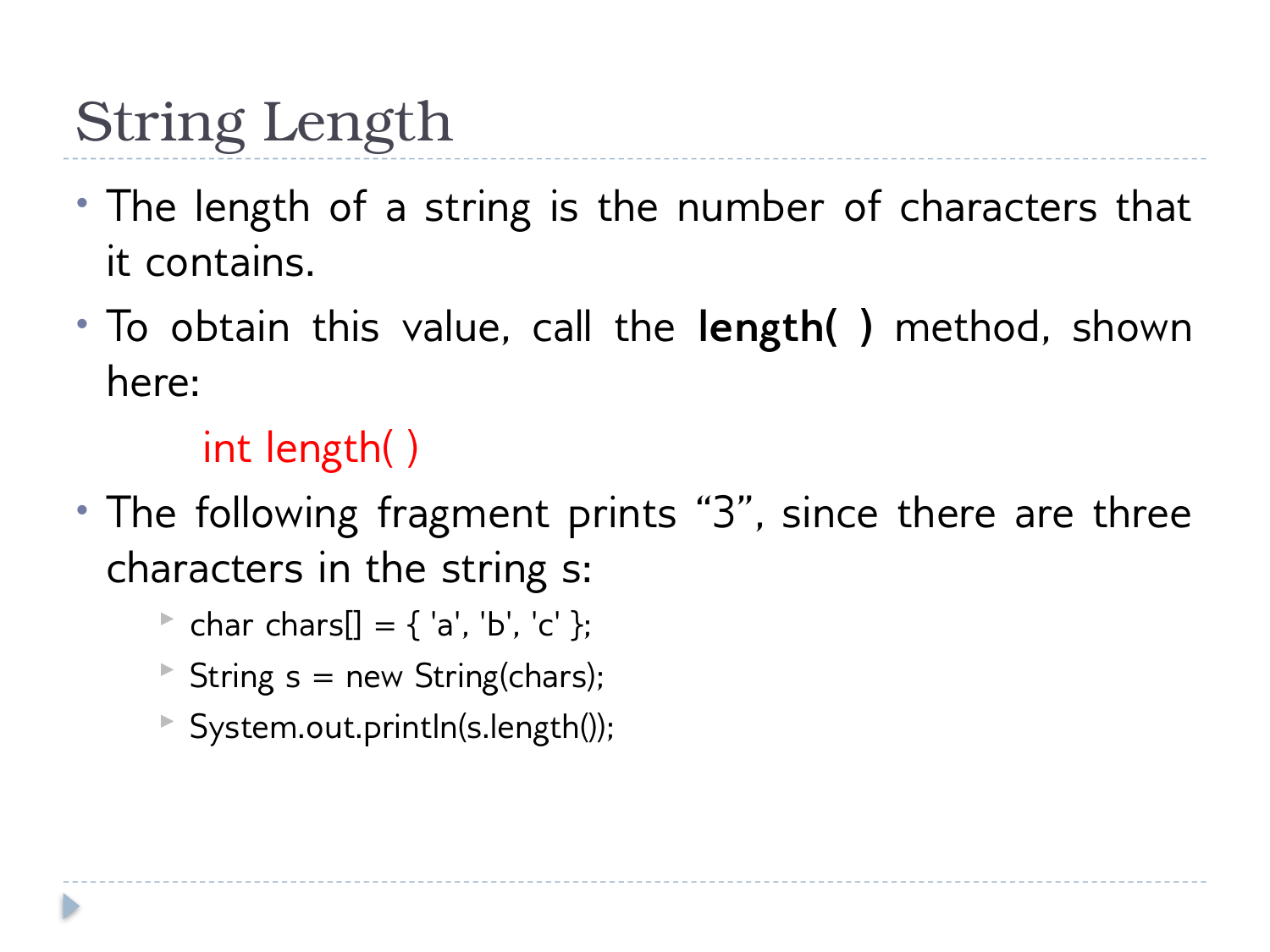

# String Length
The length of a string is the number of characters that it contains.
To obtain this value, call the length( ) method, shown here:
	int length( )
The following fragment prints “3”, since there are three characters in the string s:
char chars[] = { 'a', 'b', 'c' };
String s = new String(chars);
System.out.println(s.length());